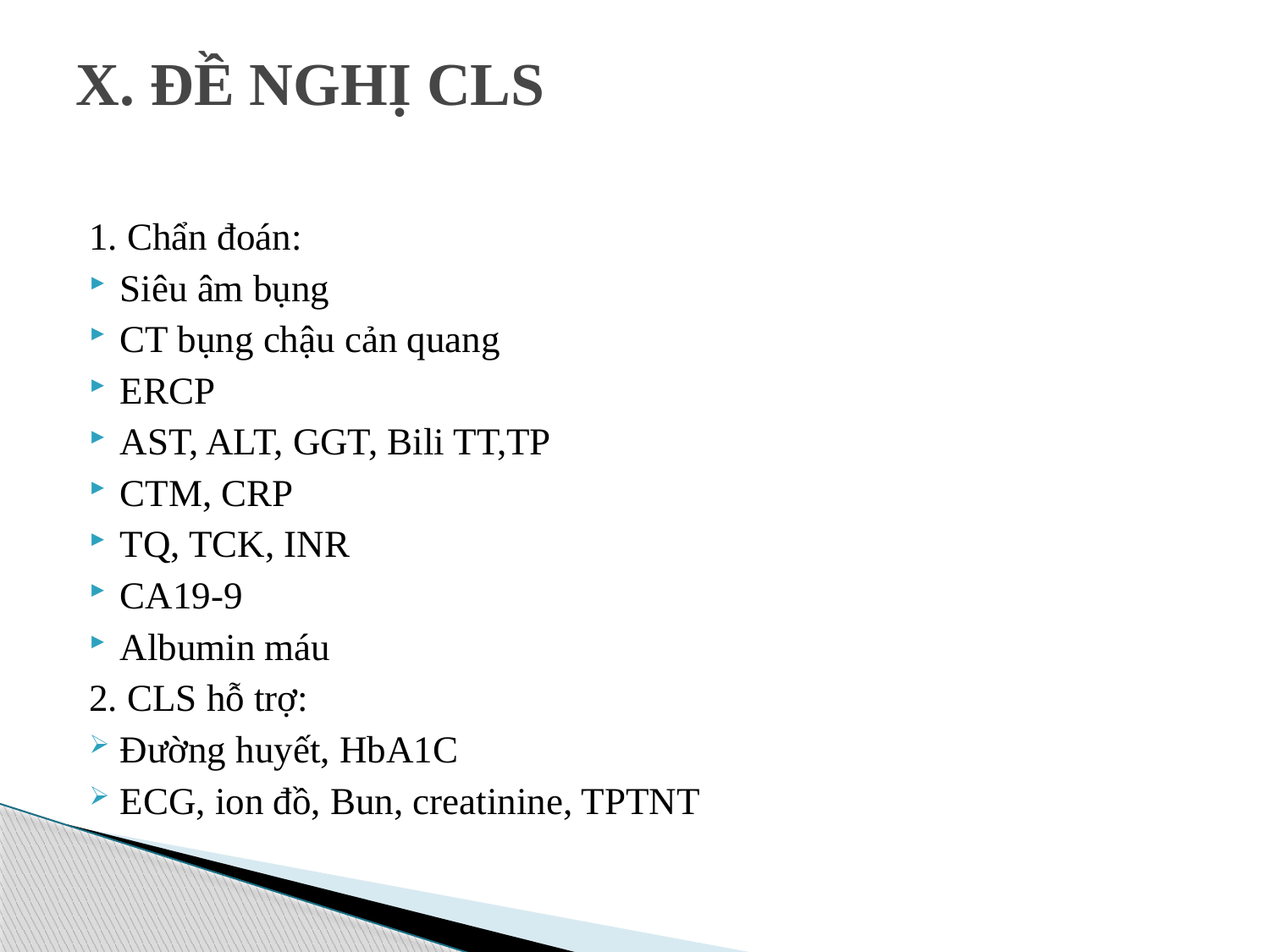

# X. ĐỀ NGHỊ CLS
1. Chẩn đoán:
Siêu âm bụng
CT bụng chậu cản quang
ERCP
AST, ALT, GGT, Bili TT,TP
CTM, CRP
TQ, TCK, INR
CA19-9
Albumin máu
2. CLS hỗ trợ:
Đường huyết, HbA1C
ECG, ion đồ, Bun, creatinine, TPTNT